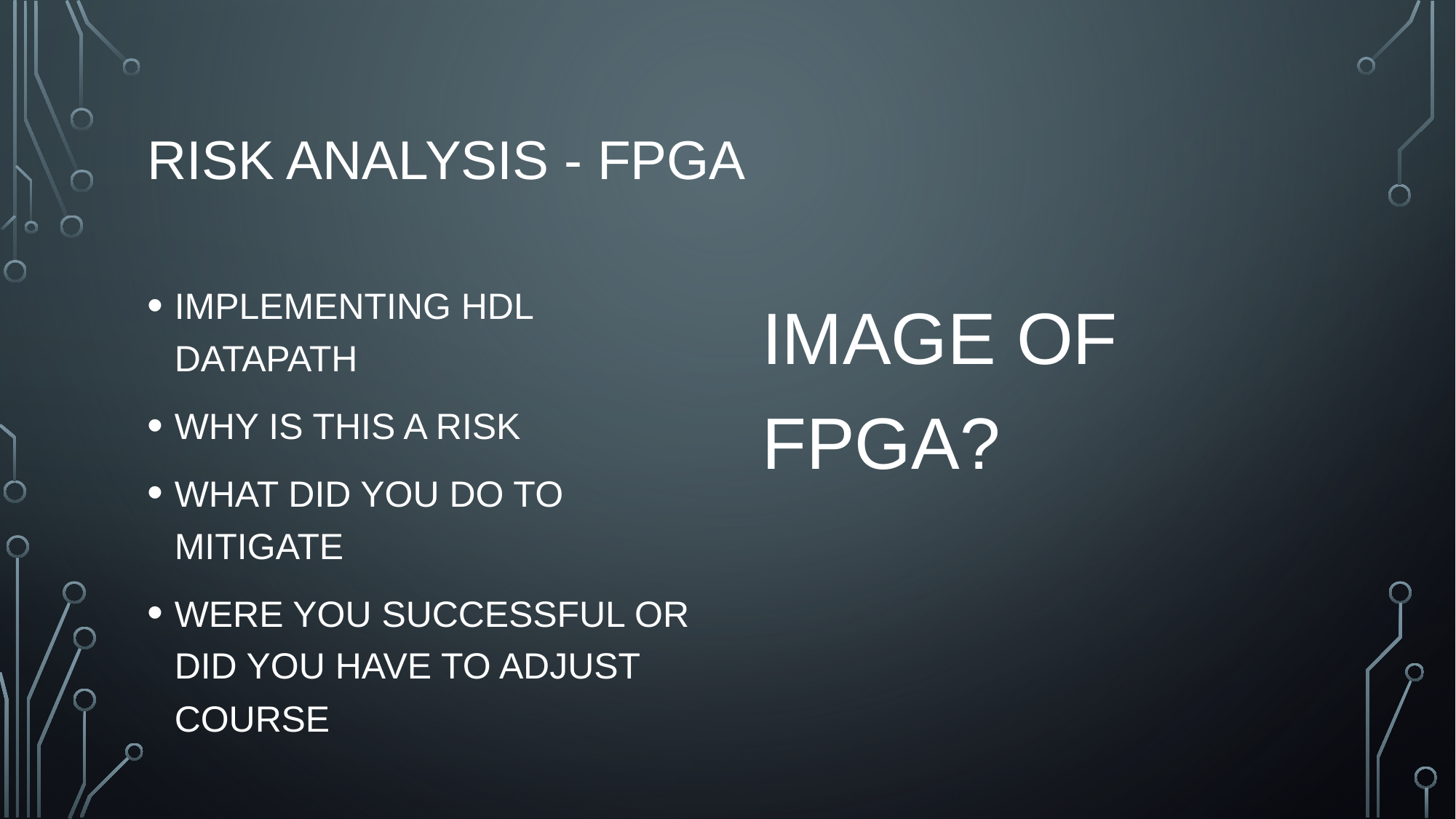

# RISK ANALYSIS - FPGA
IMPLEMENTING HDL DATAPATH
WHY IS THIS A RISK
WHAT DID YOU DO TO MITIGATE
WERE YOU SUCCESSFUL OR DID YOU HAVE TO ADJUST COURSE
IMAGE OF FPGA?